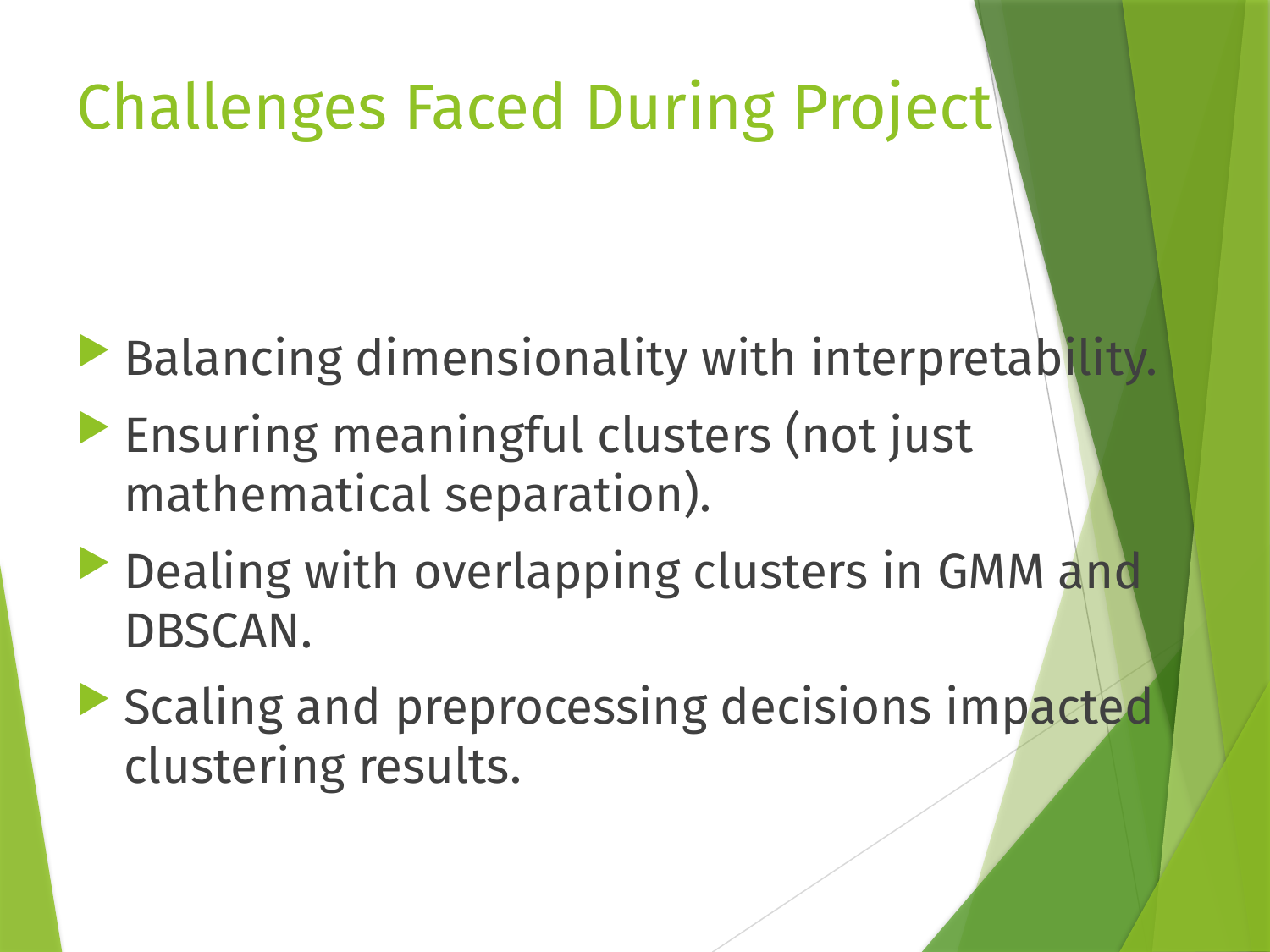

# Challenges Faced During Project
Balancing dimensionality with interpretability.
Ensuring meaningful clusters (not just mathematical separation).
Dealing with overlapping clusters in GMM and DBSCAN.
Scaling and preprocessing decisions impacted clustering results.